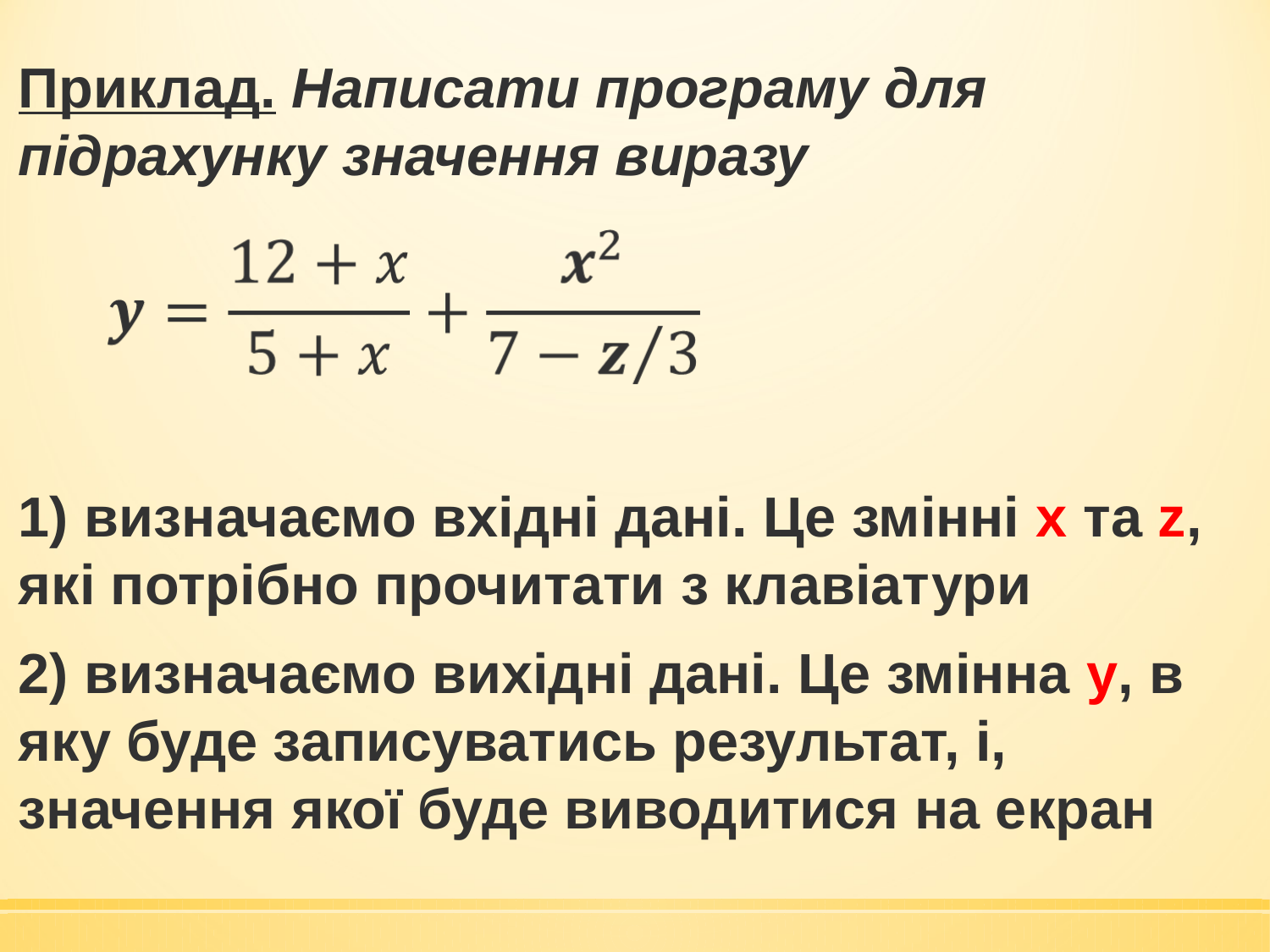

Приклад. Написати програму для підрахунку значення виразу

1) визначаємо вхідні дані. Це змінні x та z, які потрібно прочитати з клавіатури
2) визначаємо вихідні дані. Це змінна y, в яку буде записуватись результат, і, значення якої буде виводитися на екран